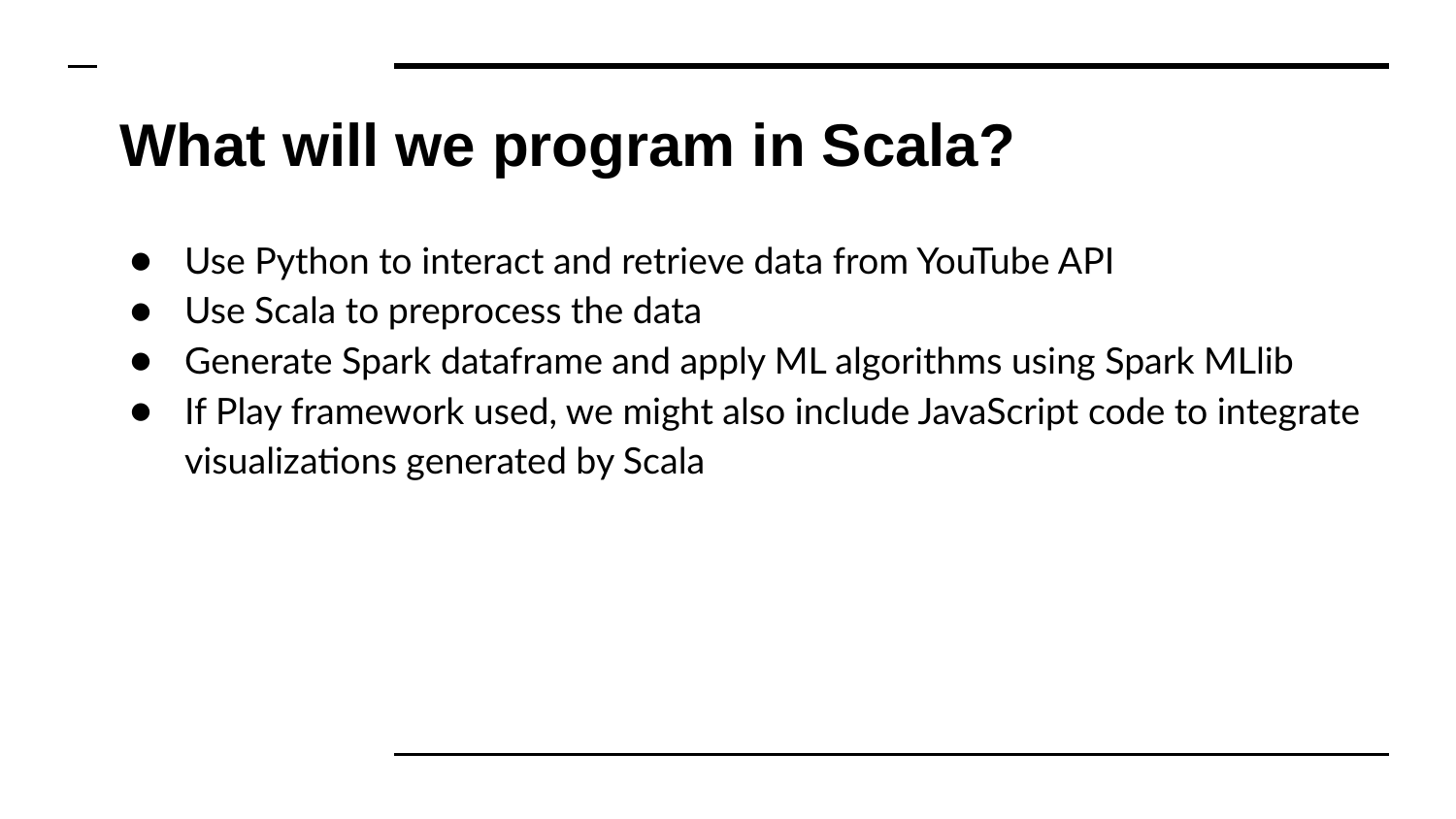

# What will we program in Scala?
Use Python to interact and retrieve data from YouTube API
Use Scala to preprocess the data
Generate Spark dataframe and apply ML algorithms using Spark MLlib
If Play framework used, we might also include JavaScript code to integrate visualizations generated by Scala